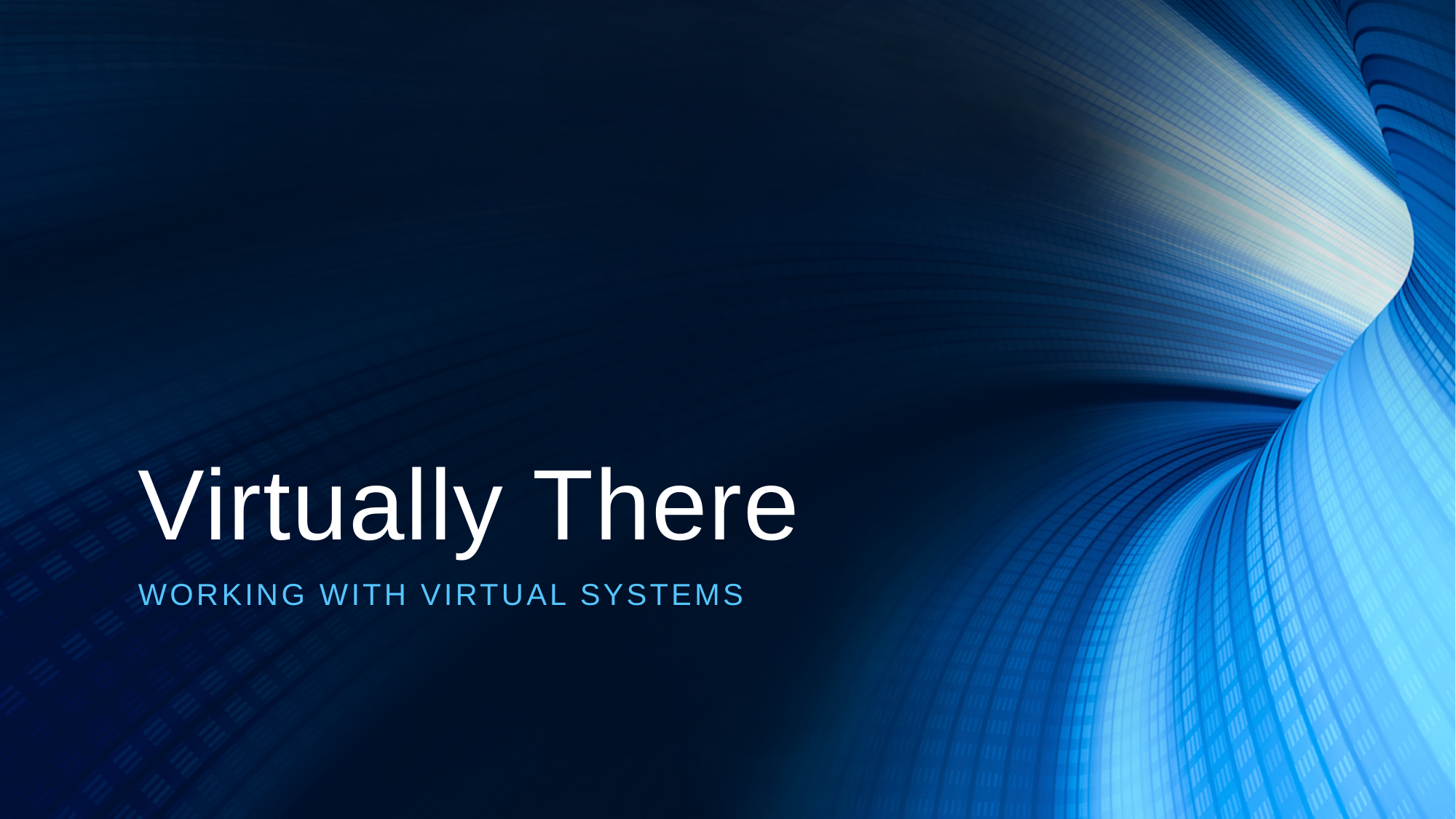

# Virtually There
Working with Virtual systems